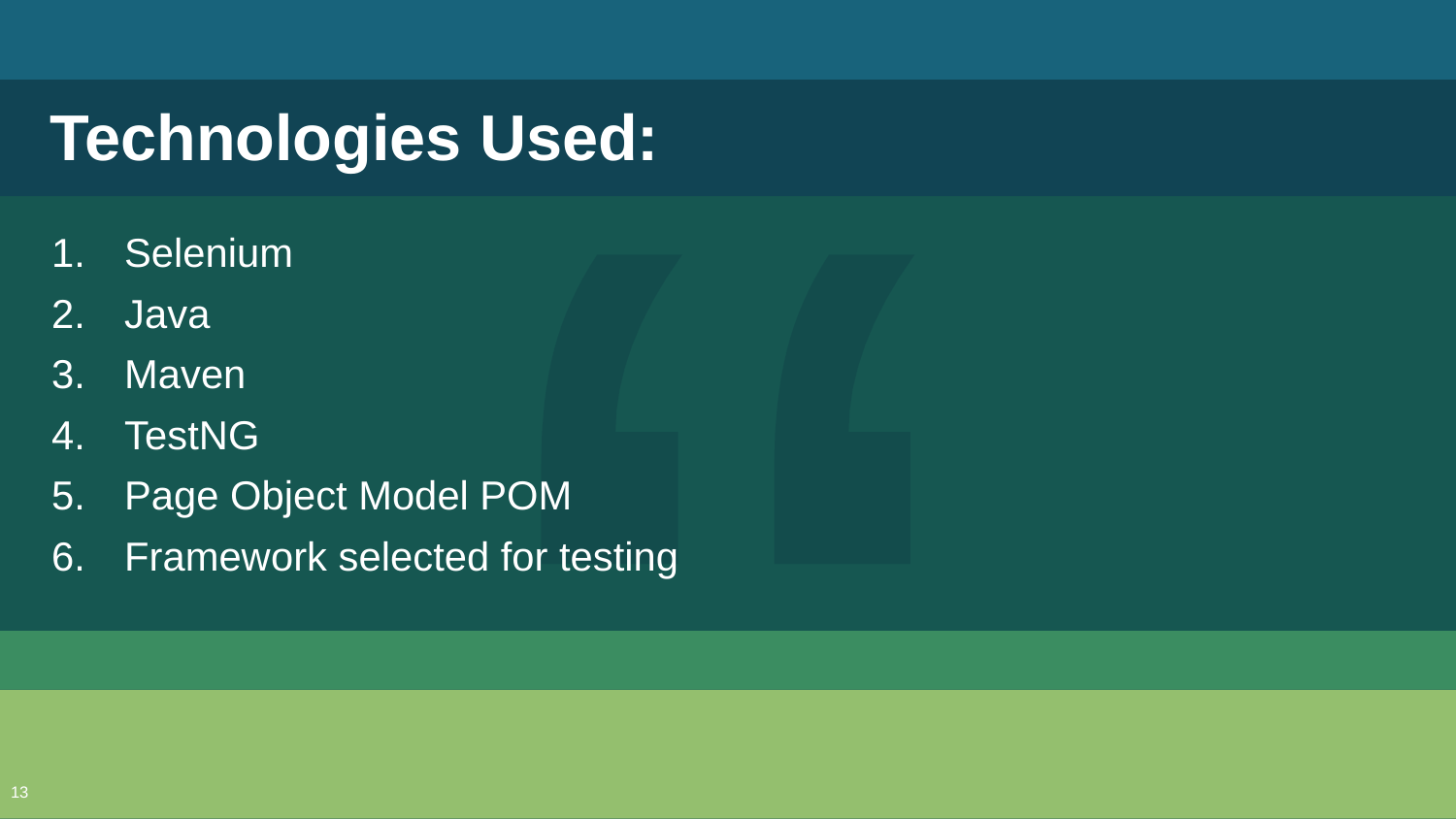

Technologies Used:
Selenium
Java
Maven
TestNG
Page Object Model POM
Framework selected for testing
13